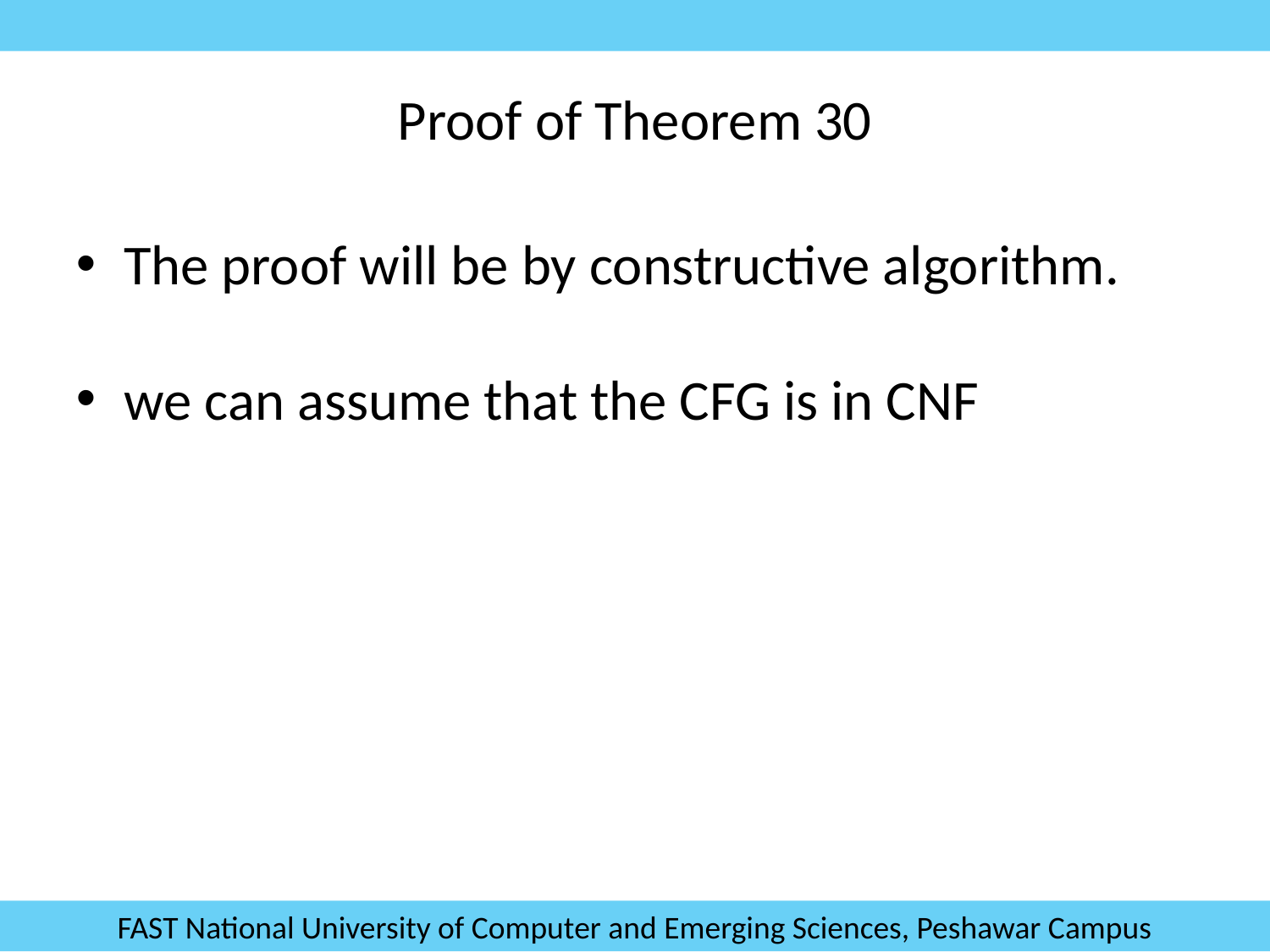

Proof of Theorem 30
The proof will be by constructive algorithm.

we can assume that the CFG is in CNF